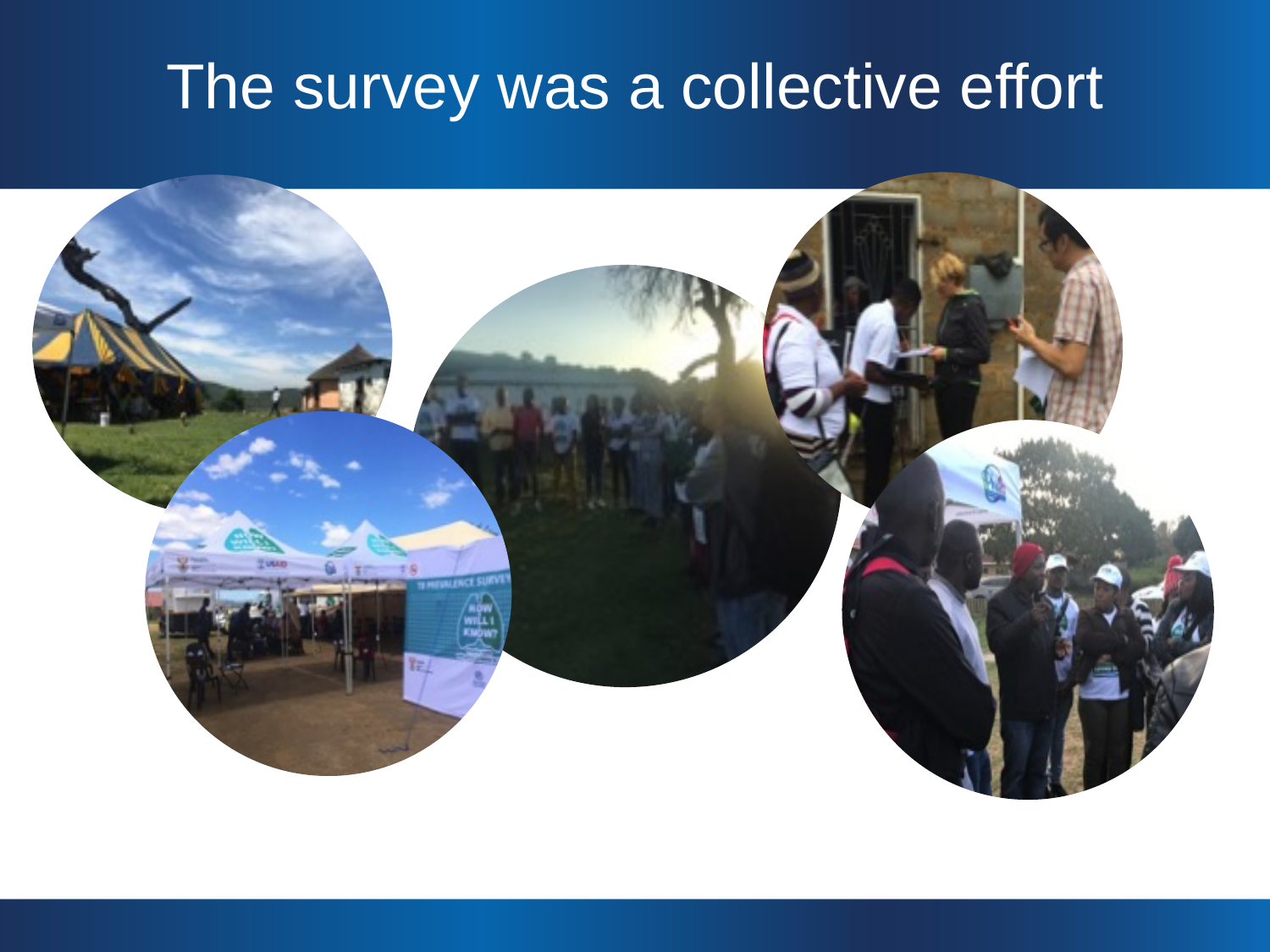

The survey was a collective effort

30